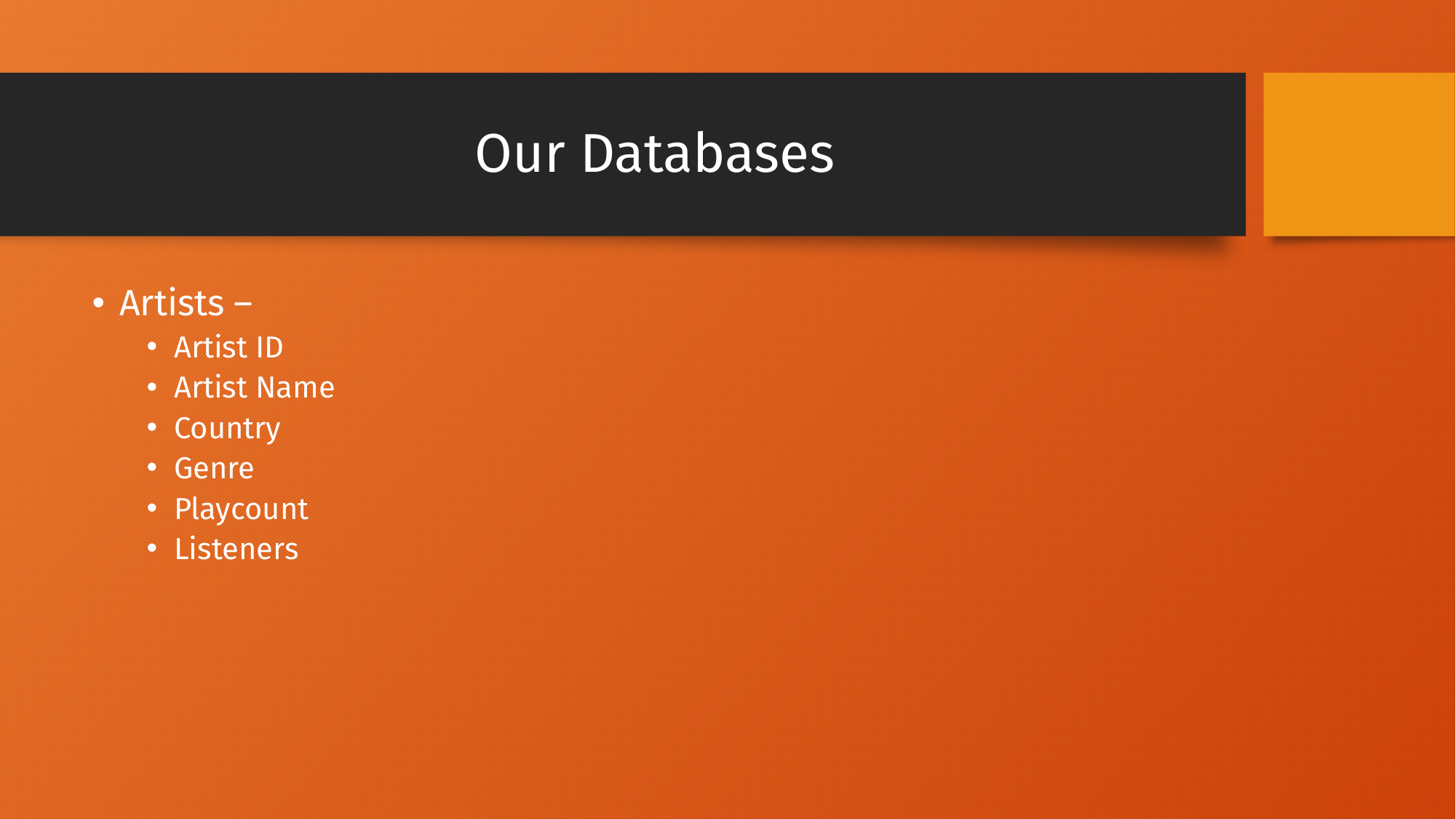

# Our Databases
Artists –
Artist ID
Artist Name
Country
Genre
Playcount
Listeners